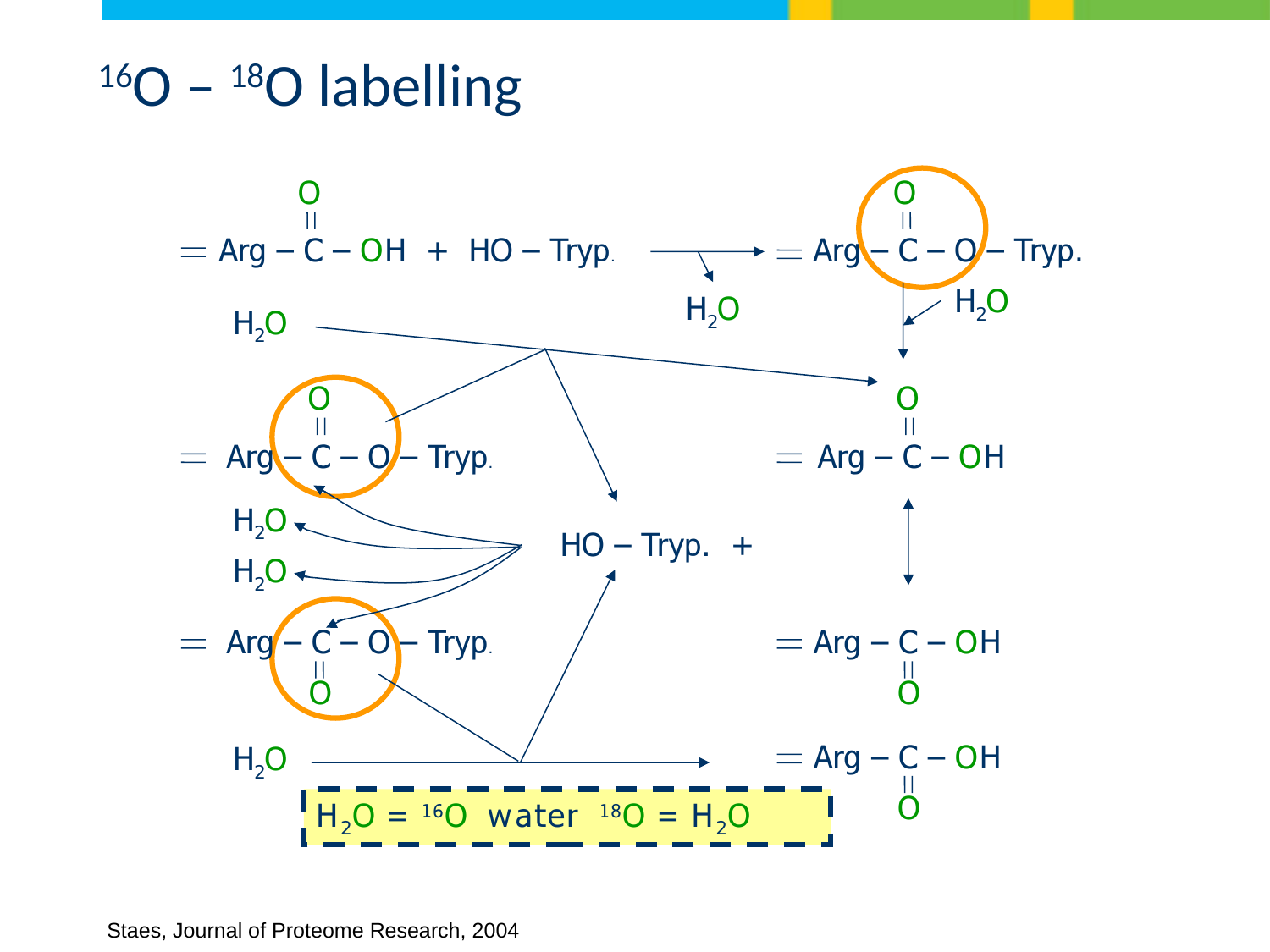

# 16O – 18O labelling
O

O

 Arg – C – OH  +  HO – Tryp.
Arg – C – O – Tryp.

H2O
H2O

H2O

O
O

Arg – C – O – Tryp.
Arg – C – OH

H2O

HO – Tryp.  +

H2O

Arg – C – O – Tryp.

O
Arg – C – OH

O

Arg – C – OH

O
H2O

H2O = 16O  water  18O = H2O
Staes, Journal of Proteome Research, 2004